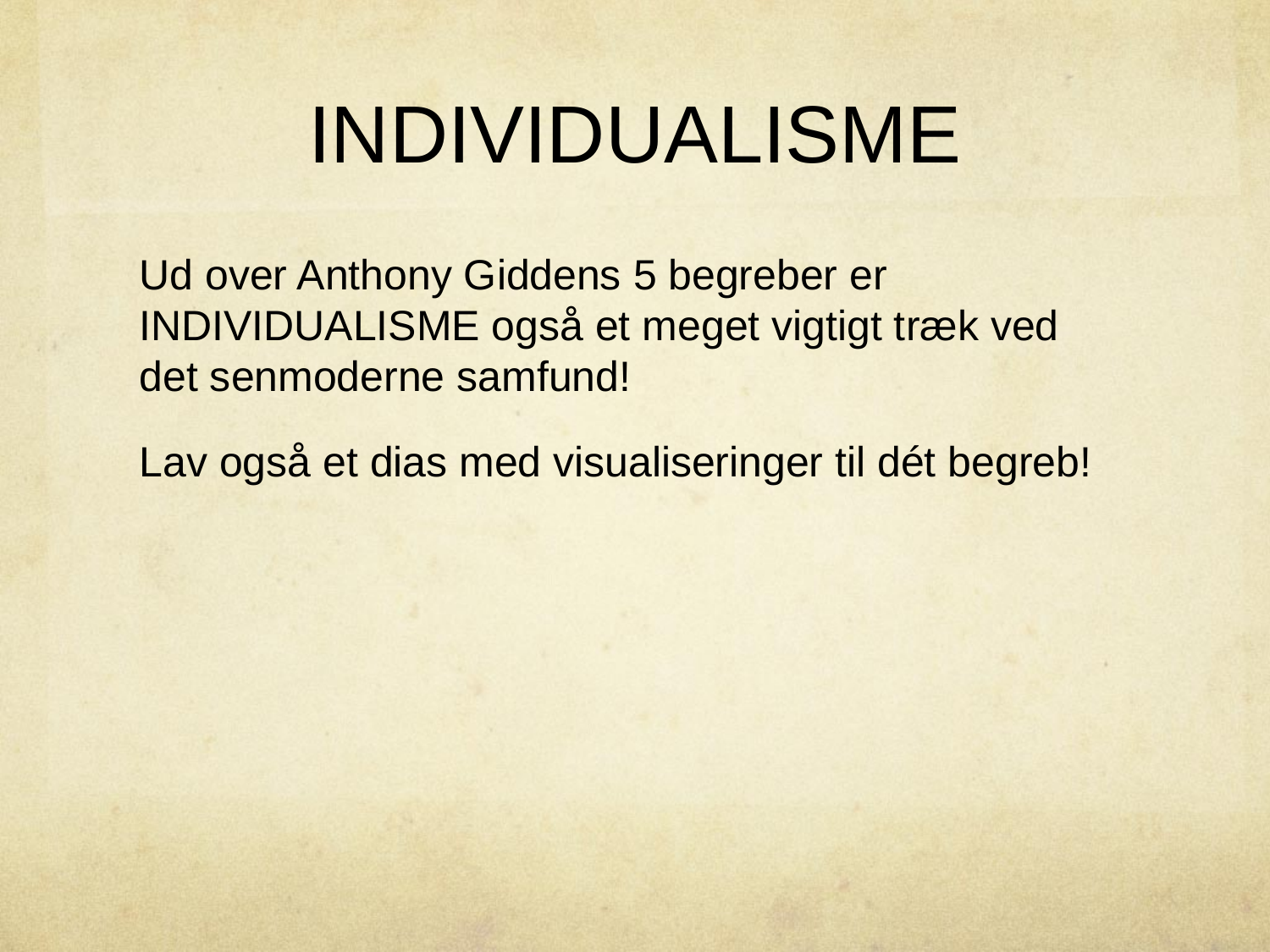

# INDIVIDUALISME
Ud over Anthony Giddens 5 begreber er INDIVIDUALISME også et meget vigtigt træk ved det senmoderne samfund!
Lav også et dias med visualiseringer til dét begreb!